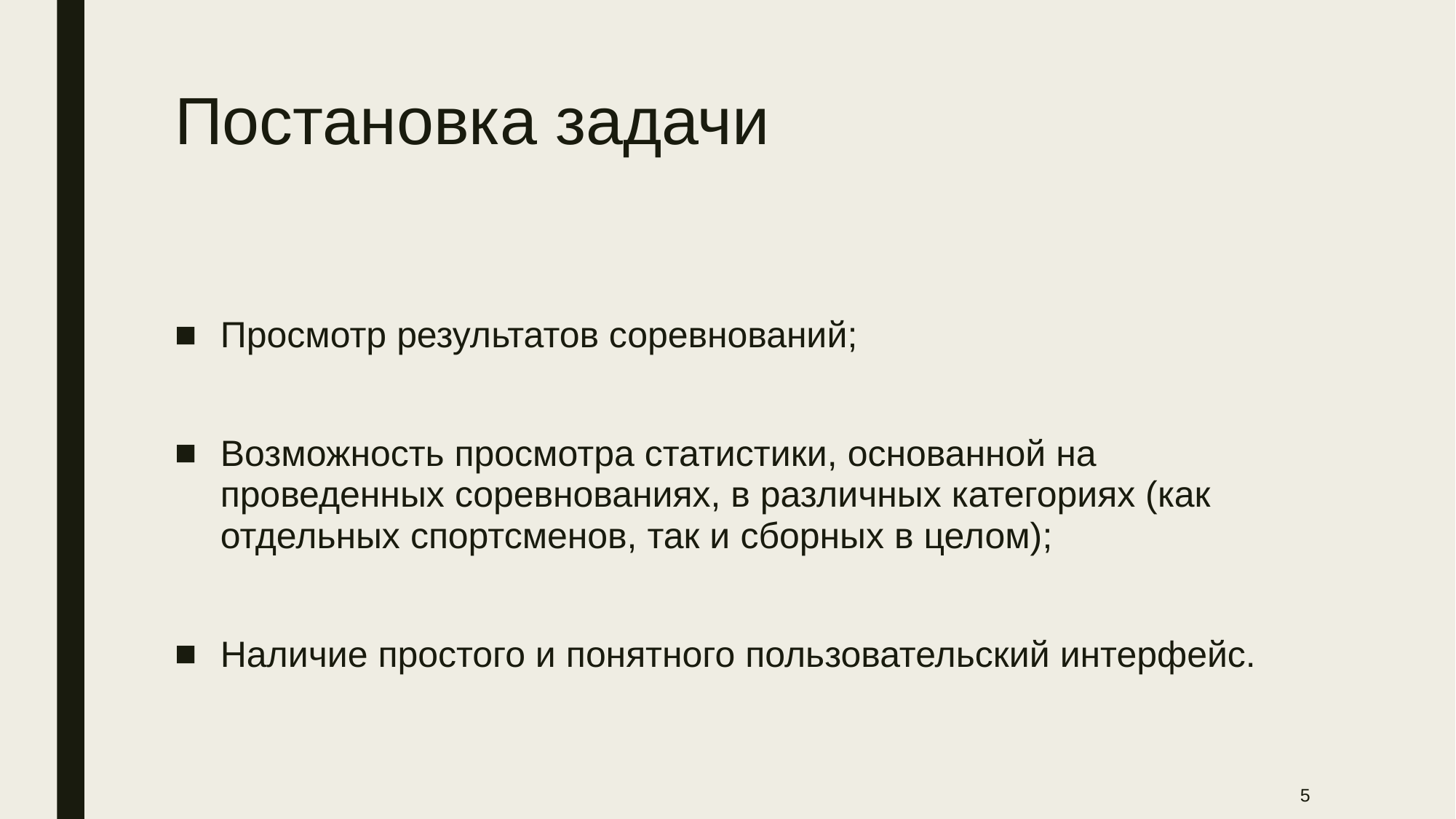

# Постановка задачи
Просмотр результатов соревнований;

Возможность просмотра статистики, основанной на проведенных соревнованиях, в различных категориях (как отдельных спортсменов, так и сборных в целом);

Наличие простого и понятного пользовательский интерфейс.

5